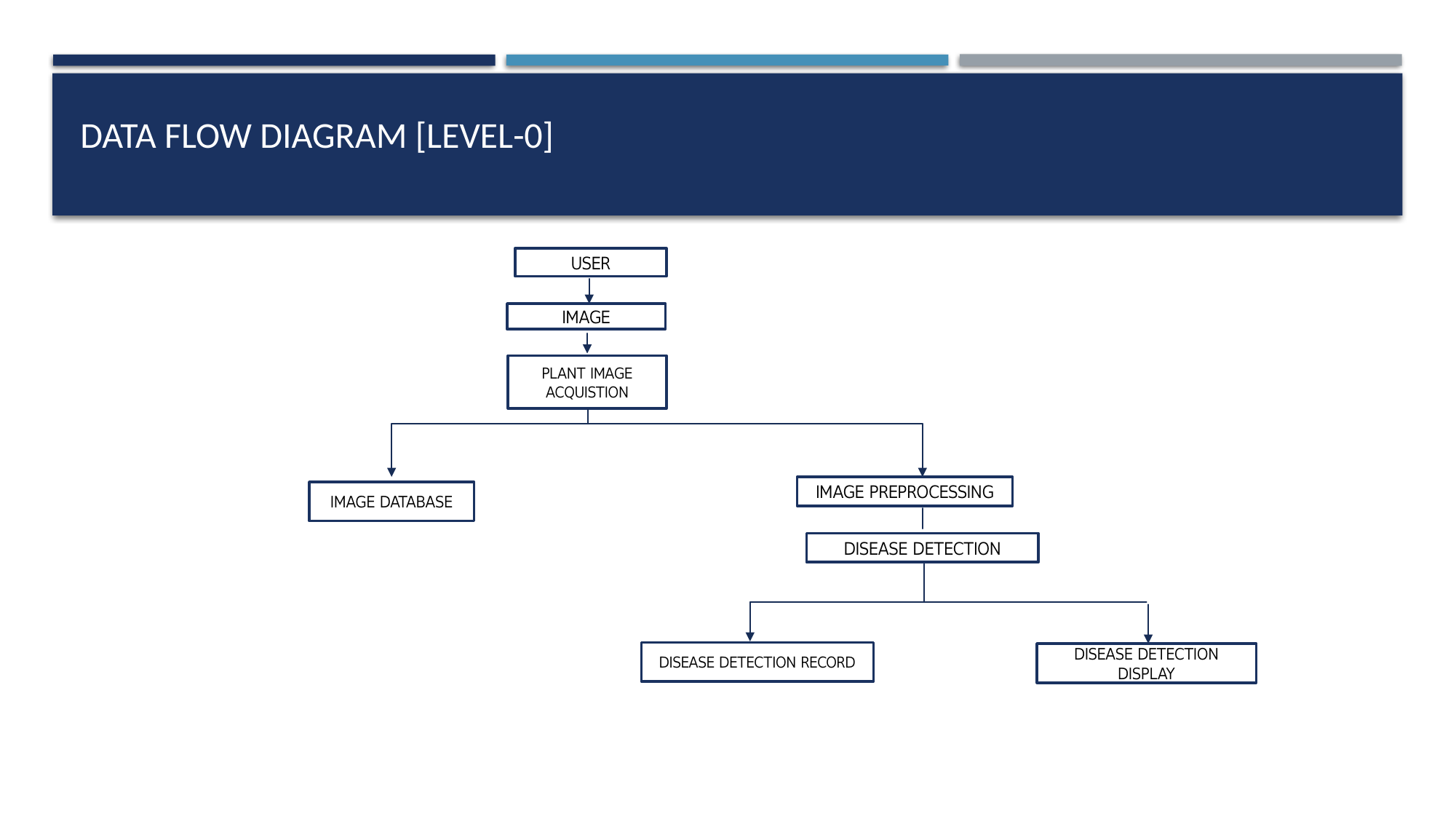

# DATA FLOW DIAGRAM [LEVEL-0]
USER
IMAGE
PLANT IMAGE ACQUISTION
IMAGE PREPROCESSING
IMAGE DATABASE
DISEASE DETECTION
DISEASE DETECTION RECORD
DISEASE DETECTION DISPLAY